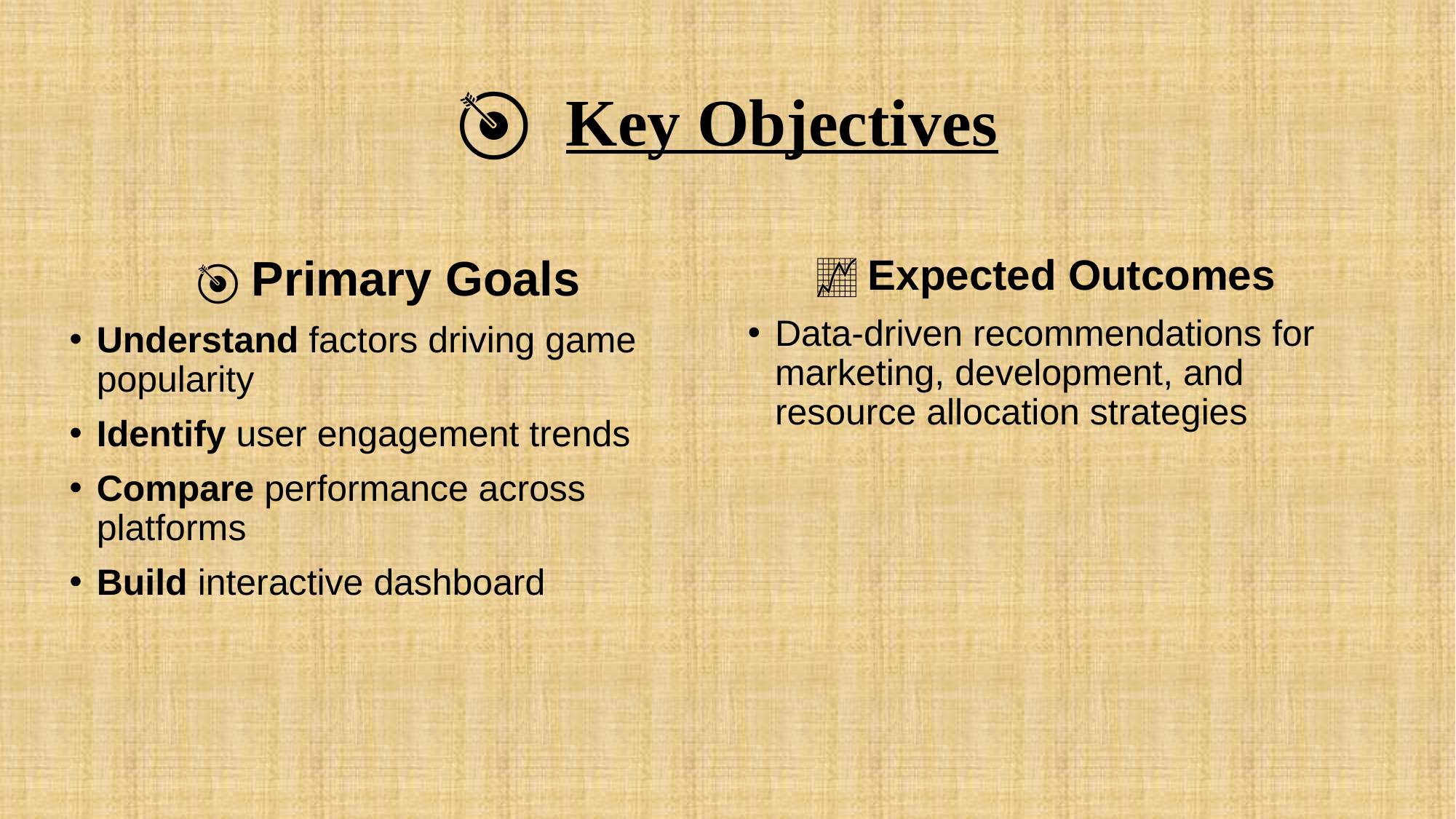

# 🎯  Key Objectives
🎯 Primary Goals
Understand factors driving game popularity
Identify user engagement trends
Compare performance across platforms
Build interactive dashboard

📈 Expected Outcomes
Data-driven recommendations for marketing, development, and resource allocation strategies